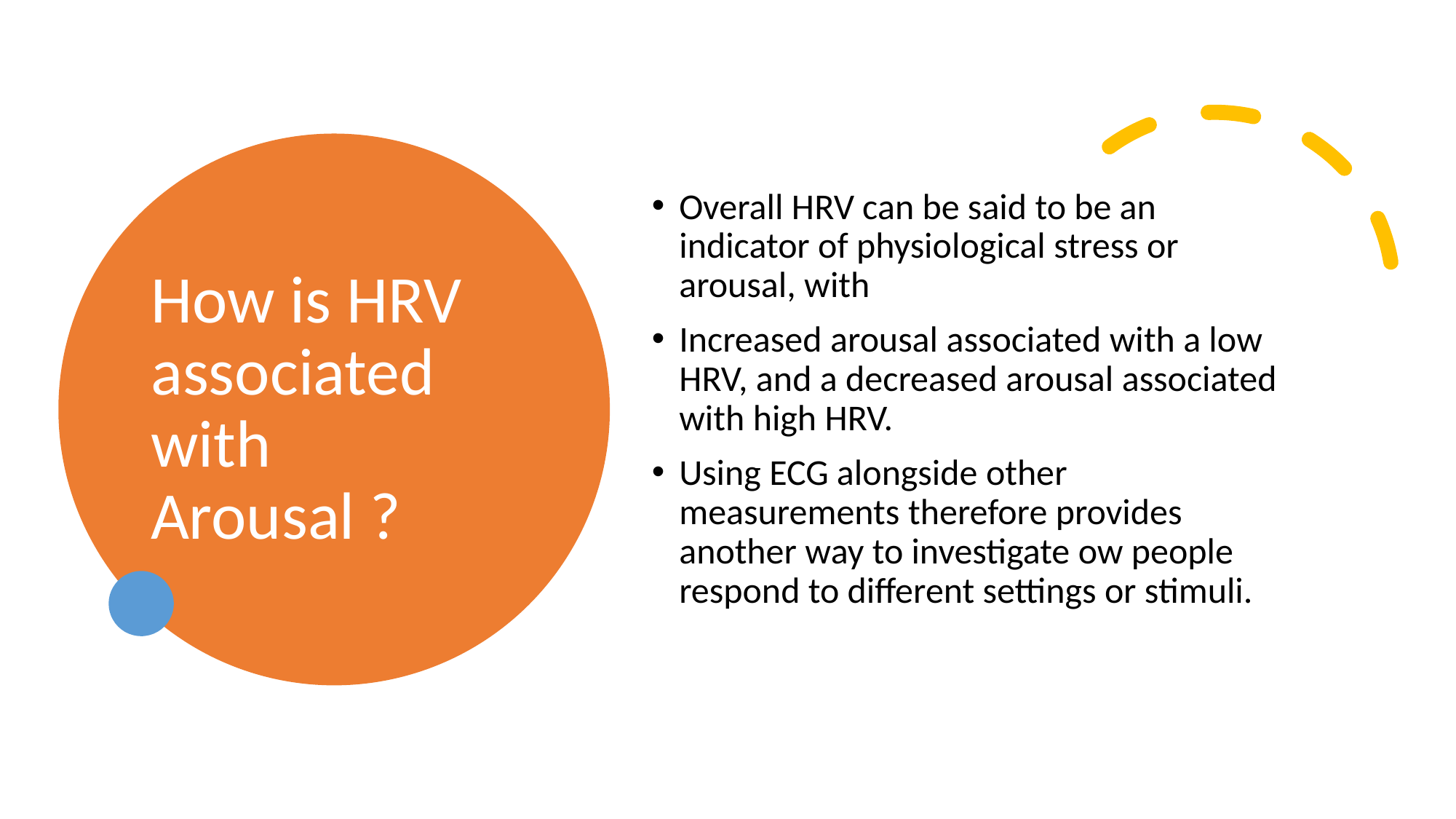

# How is HRV associated with Arousal ?
Overall HRV can be said to be an indicator of physiological stress or arousal, with
Increased arousal associated with a low HRV, and a decreased arousal associated with high HRV.
Using ECG alongside other measurements therefore provides another way to investigate ow people respond to different settings or stimuli.